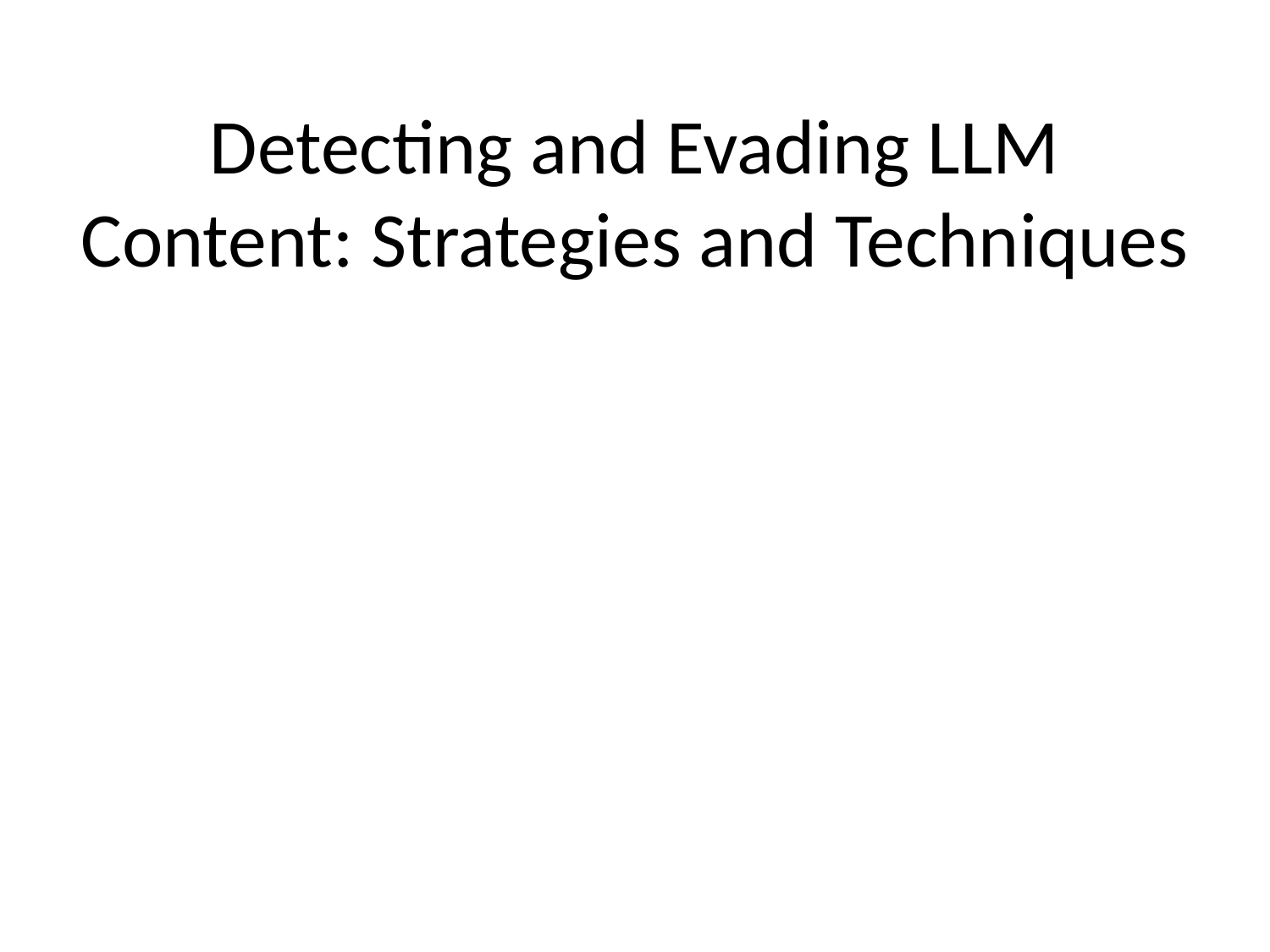

# Detecting and Evading LLM Content: Strategies and Techniques